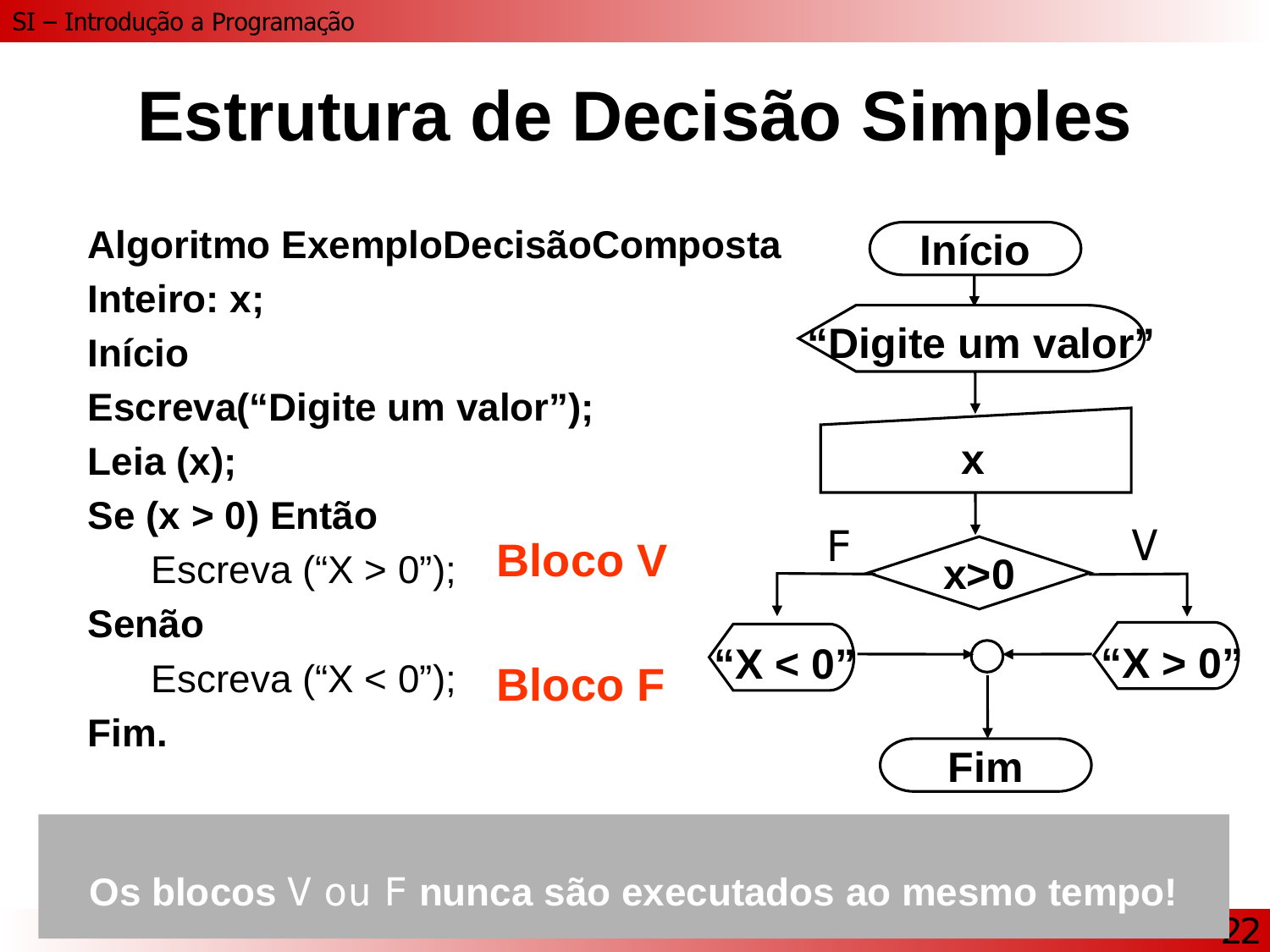

# Estrutura de Decisão Simples

Algoritmo ExemploDecisãoComposta
Inteiro: x;
Início
Escreva(“Digite um valor”);
Leia (x);
Se (x > 0) Então
Escreva (“X > 0”);
Senão
Escreva (“X < 0”);
Fim.

Início

“Digite um valor”

x

V
F
Bloco V
x>0

“X > 0”
“X < 0”

Bloco F

Fim

Os blocos V ou F nunca são executados ao mesmo tempo!

22